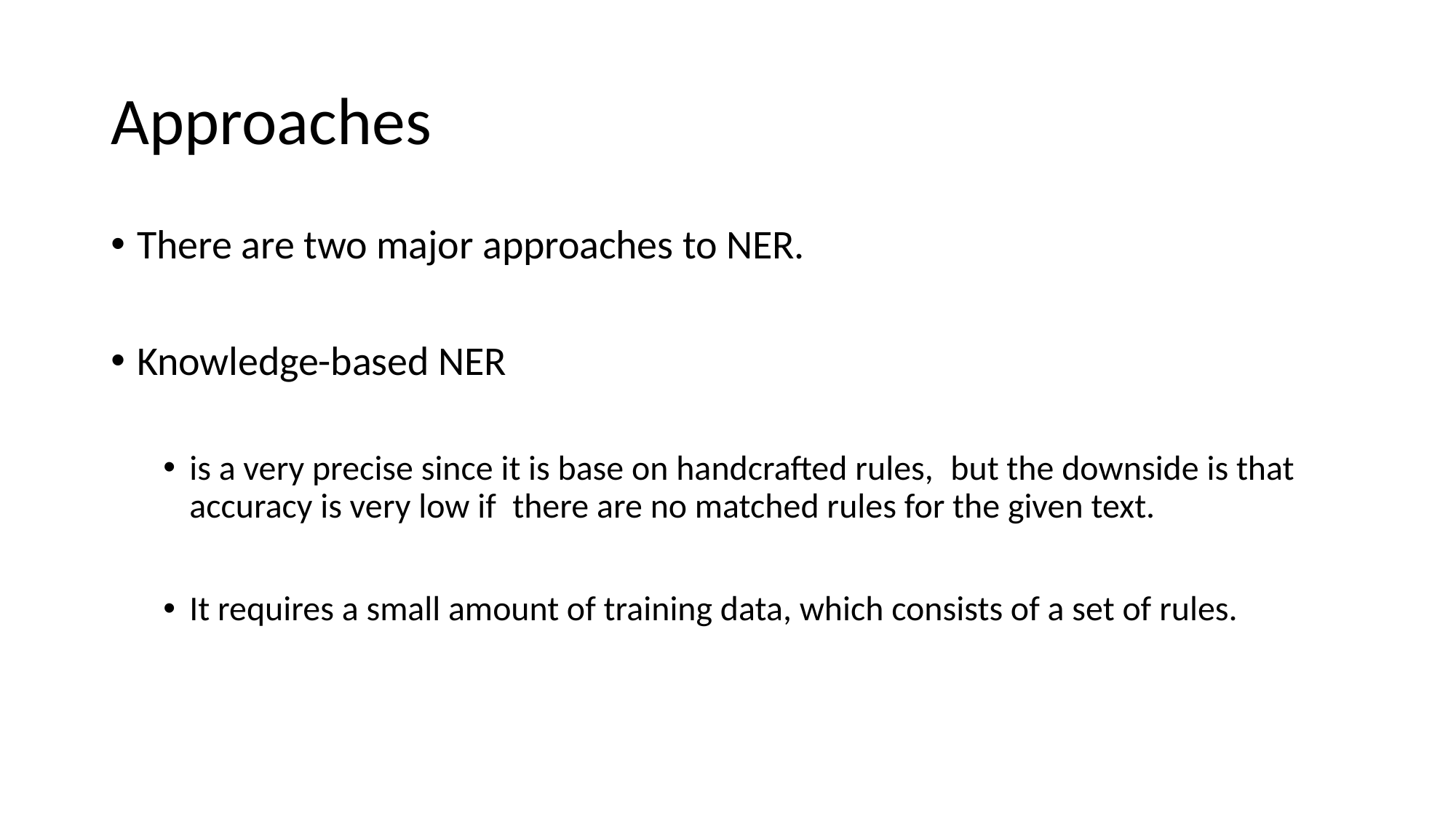

# Approaches
There are two major approaches to NER.

Knowledge-based NER

is a very precise since it is base on handcrafted rules,  but the downside is that accuracy is very low if  there are no matched rules for the given text.

It requires a small amount of training data, which consists of a set of rules.